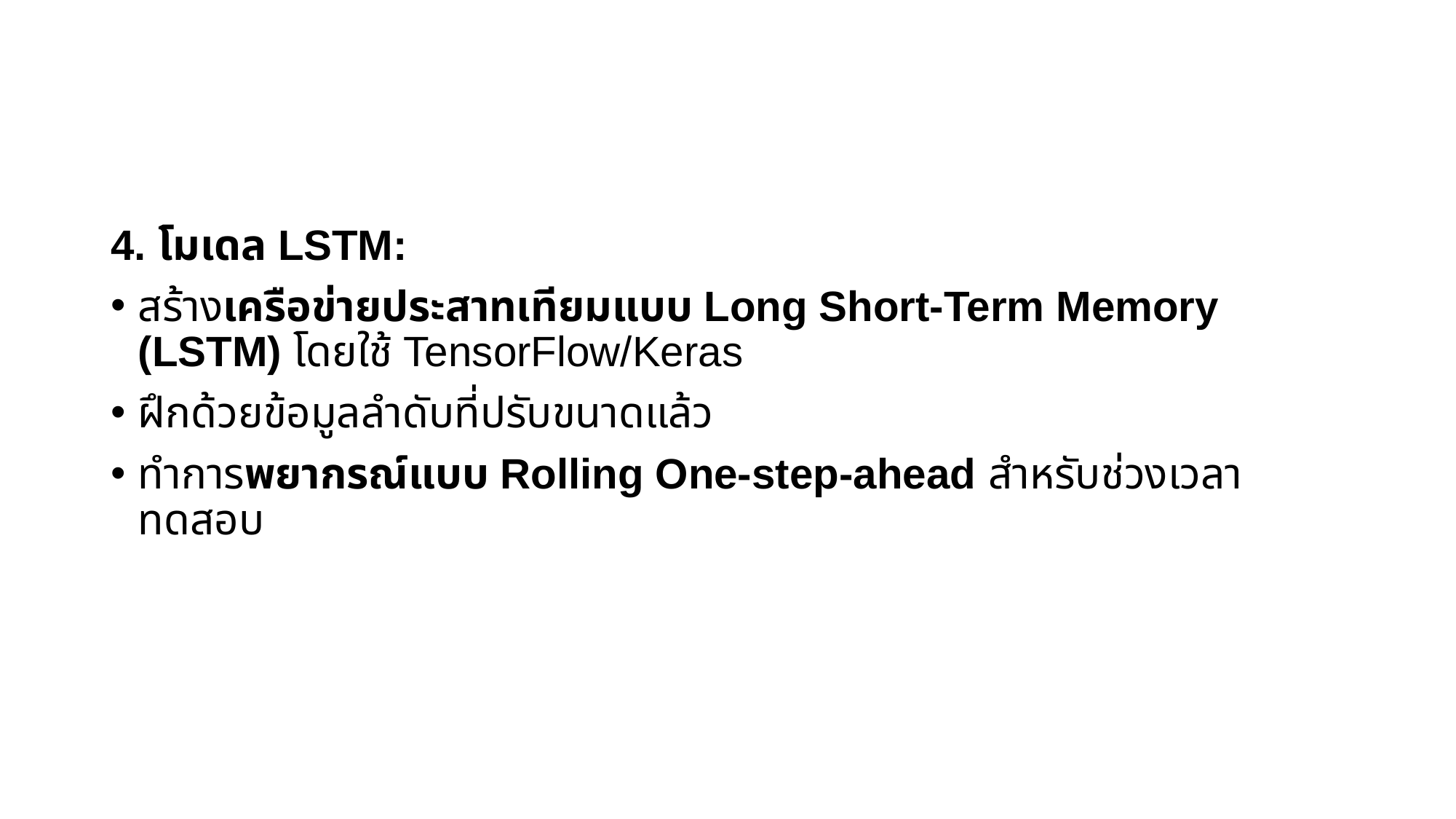

#
4. โมเดล LSTM:
สร้างเครือข่ายประสาทเทียมแบบ Long Short-Term Memory (LSTM) โดยใช้ TensorFlow/Keras
ฝึกด้วยข้อมูลลำดับที่ปรับขนาดแล้ว
ทำการพยากรณ์แบบ Rolling One-step-ahead สำหรับช่วงเวลาทดสอบ